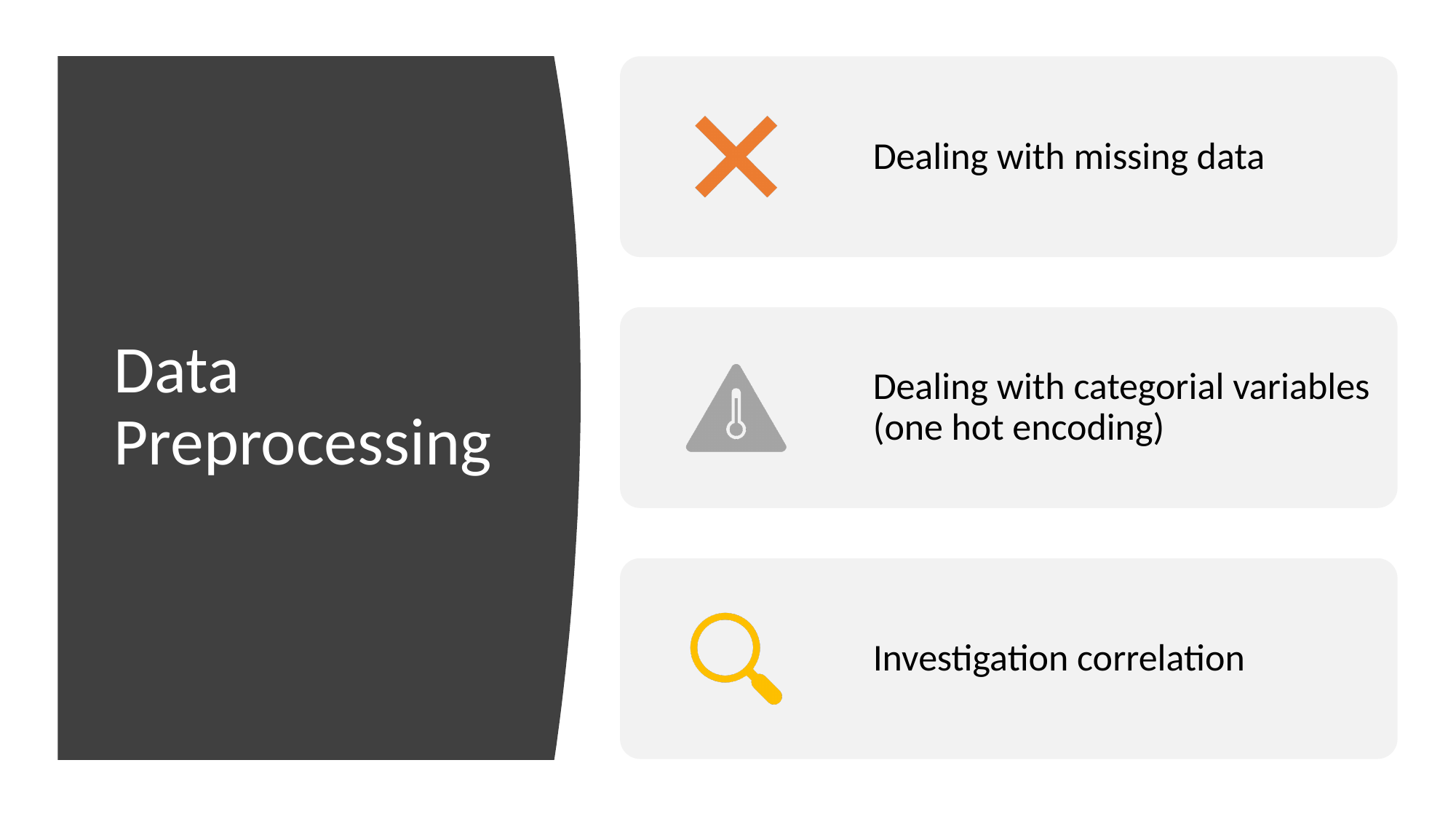

Dealing with missing data
Dealing with categorial variables (one hot encoding)
Investigation correlation

# Data Preprocessing